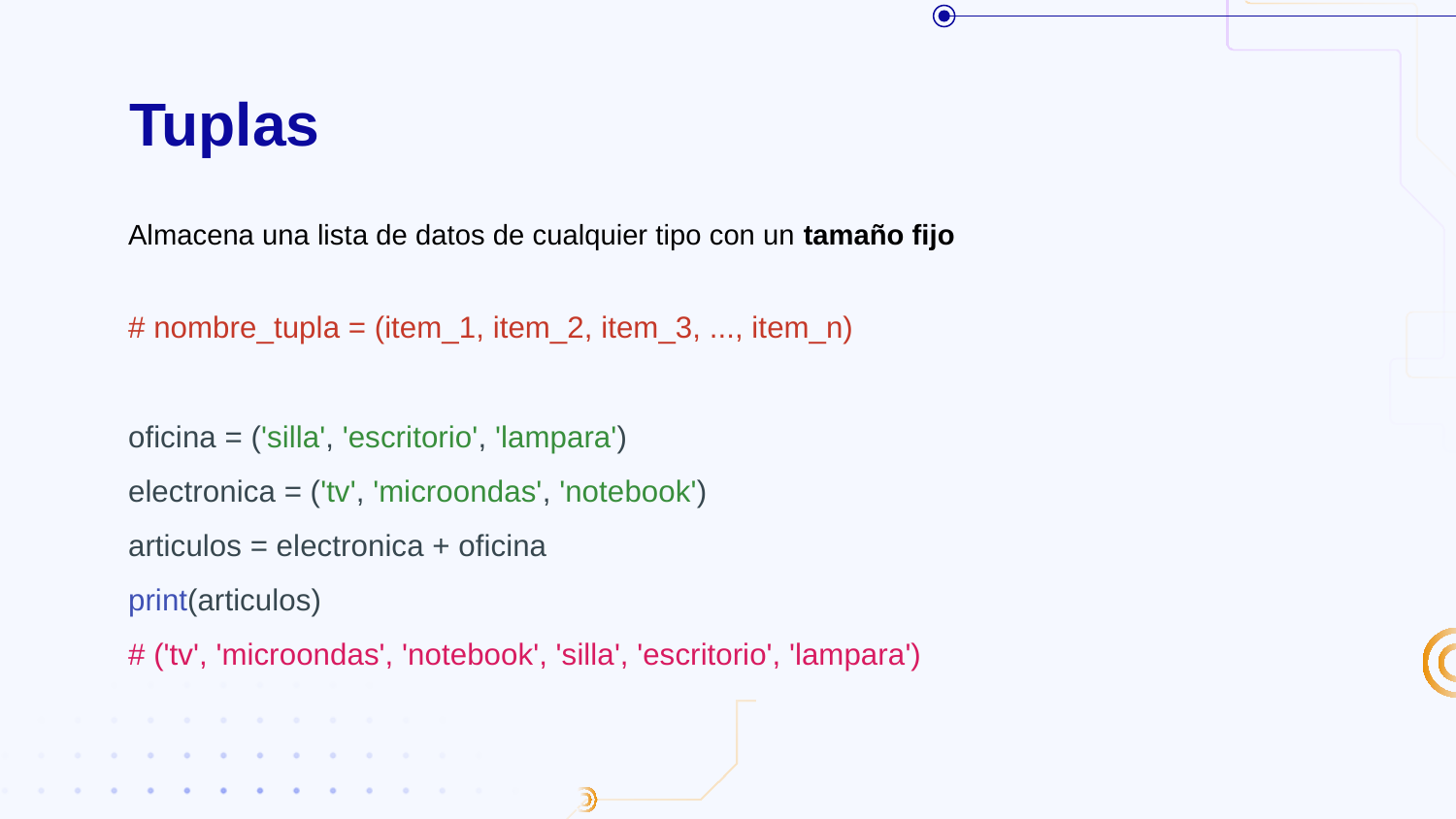

# Tuplas
Almacena una lista de datos de cualquier tipo con un tamaño fijo

# nombre_tupla = (item_1, item_2, item_3, ..., item_n)

oficina = ('silla', 'escritorio', 'lampara')
electronica = ('tv', 'microondas', 'notebook')
articulos = electronica + oficina
print(articulos)
# ('tv', 'microondas', 'notebook', 'silla', 'escritorio', 'lampara')